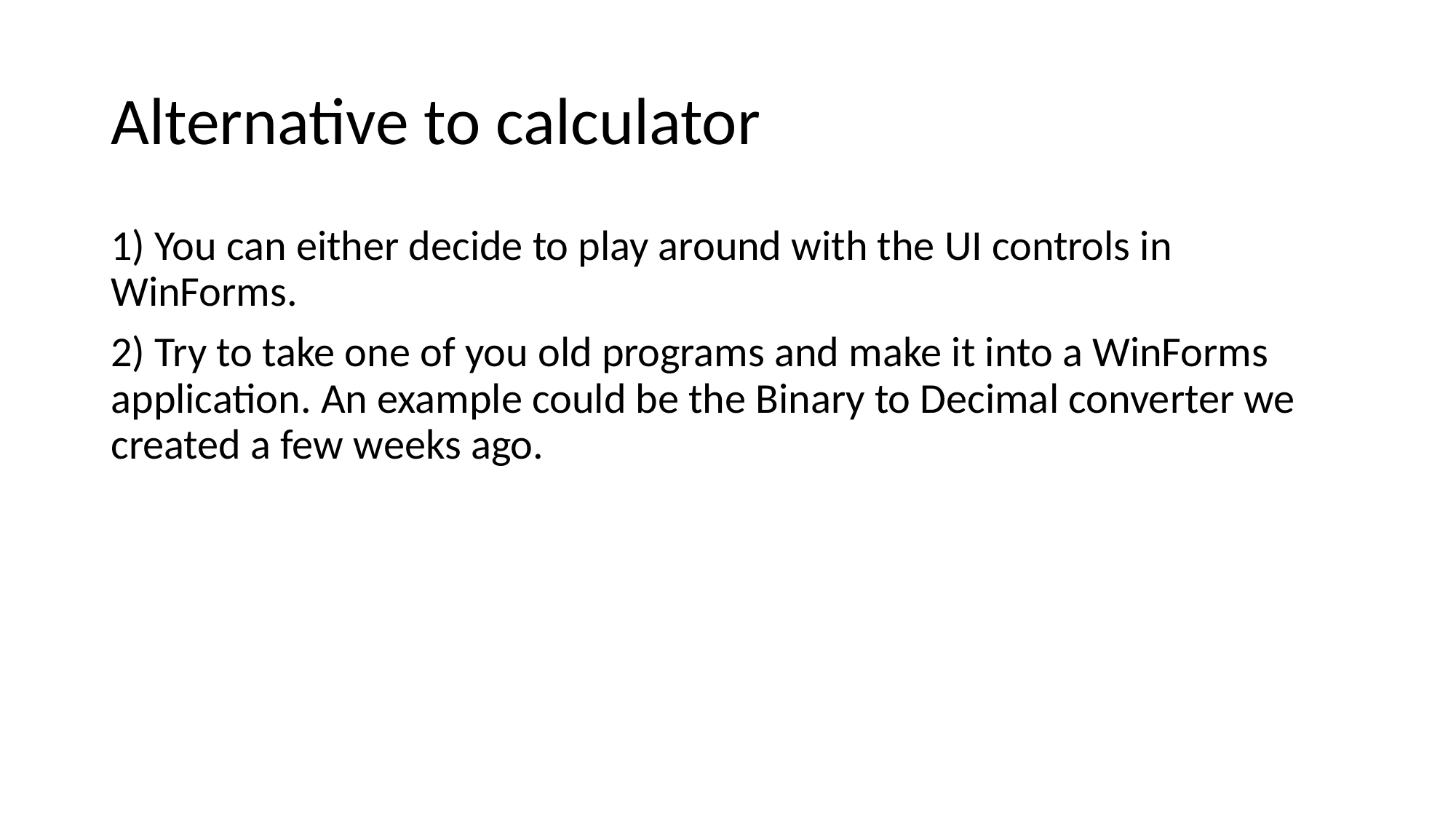

# Alternative to calculator
1) You can either decide to play around with the UI controls in WinForms.
2) Try to take one of you old programs and make it into a WinForms application. An example could be the Binary to Decimal converter we created a few weeks ago.